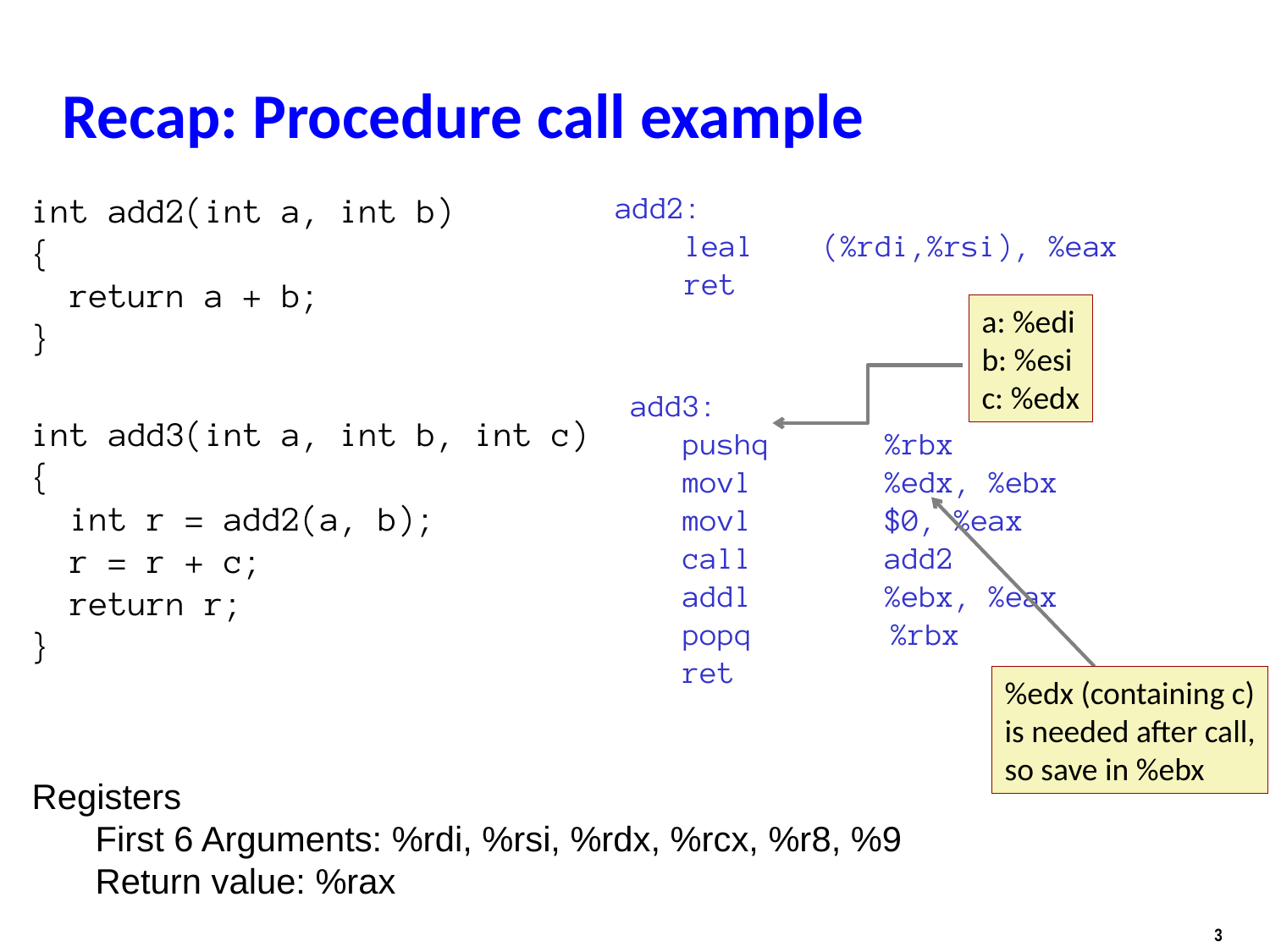

# Recap: Procedure call example
add2:
    leal    (%rdi,%rsi), %eax
    ret

int add2(int a, int b)
{
  return a + b;
}
a: %edi
b: %esi
c: %edx
add3:
   pushq	%rbx
   movl   	%edx, %ebx
   movl   	$0, %eax
   call   	add2
   addl   	%ebx, %eax
   popq        %rbx
   ret
int add3(int a, int b, int c)
{
  int r = add2(a, b);
  r = r + c;
  return r;
}

%edx (containing c)
is needed after call,
so save in %ebx
Registers
First 6 Arguments: %rdi, %rsi, %rdx, %rcx, %r8, %9
Return value: %rax